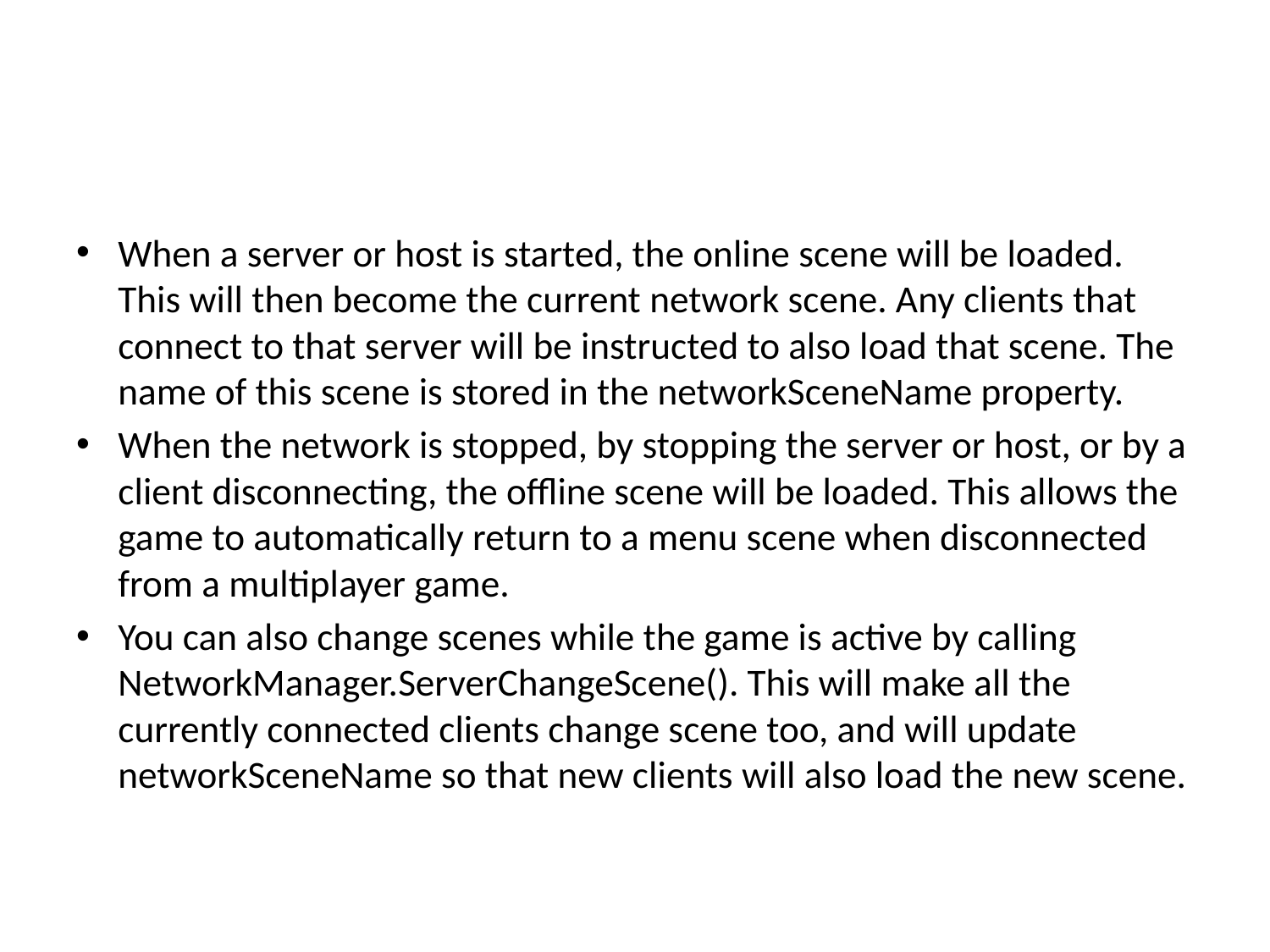

#
When a server or host is started, the online scene will be loaded. This will then become the current network scene. Any clients that connect to that server will be instructed to also load that scene. The name of this scene is stored in the networkSceneName property.
When the network is stopped, by stopping the server or host, or by a client disconnecting, the offline scene will be loaded. This allows the game to automatically return to a menu scene when disconnected from a multiplayer game.
You can also change scenes while the game is active by calling NetworkManager.ServerChangeScene(). This will make all the currently connected clients change scene too, and will update networkSceneName so that new clients will also load the new scene.